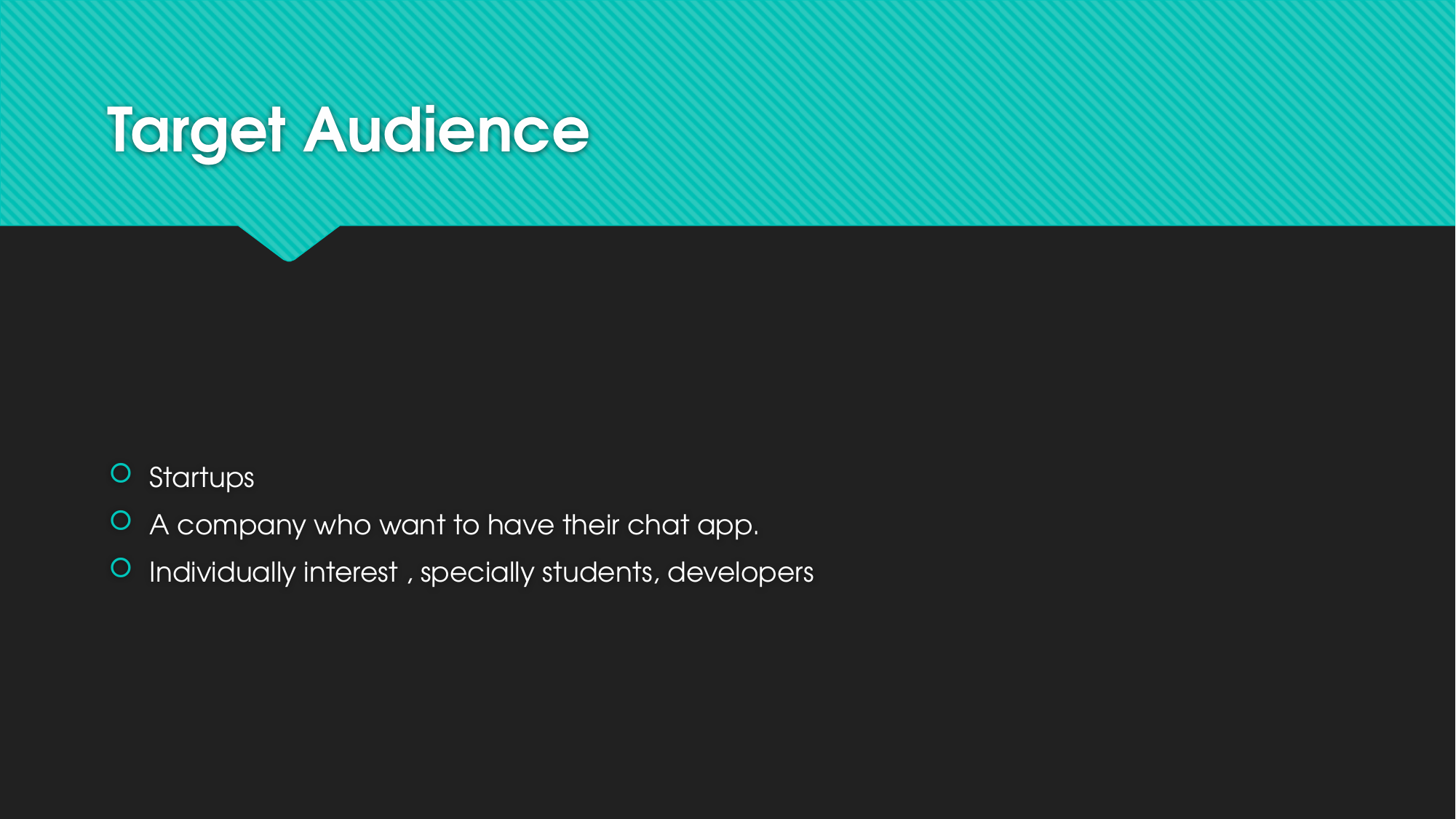

# Target Audience

Startups
A company who want to have their chat app.
Individually interest , specially students, developers